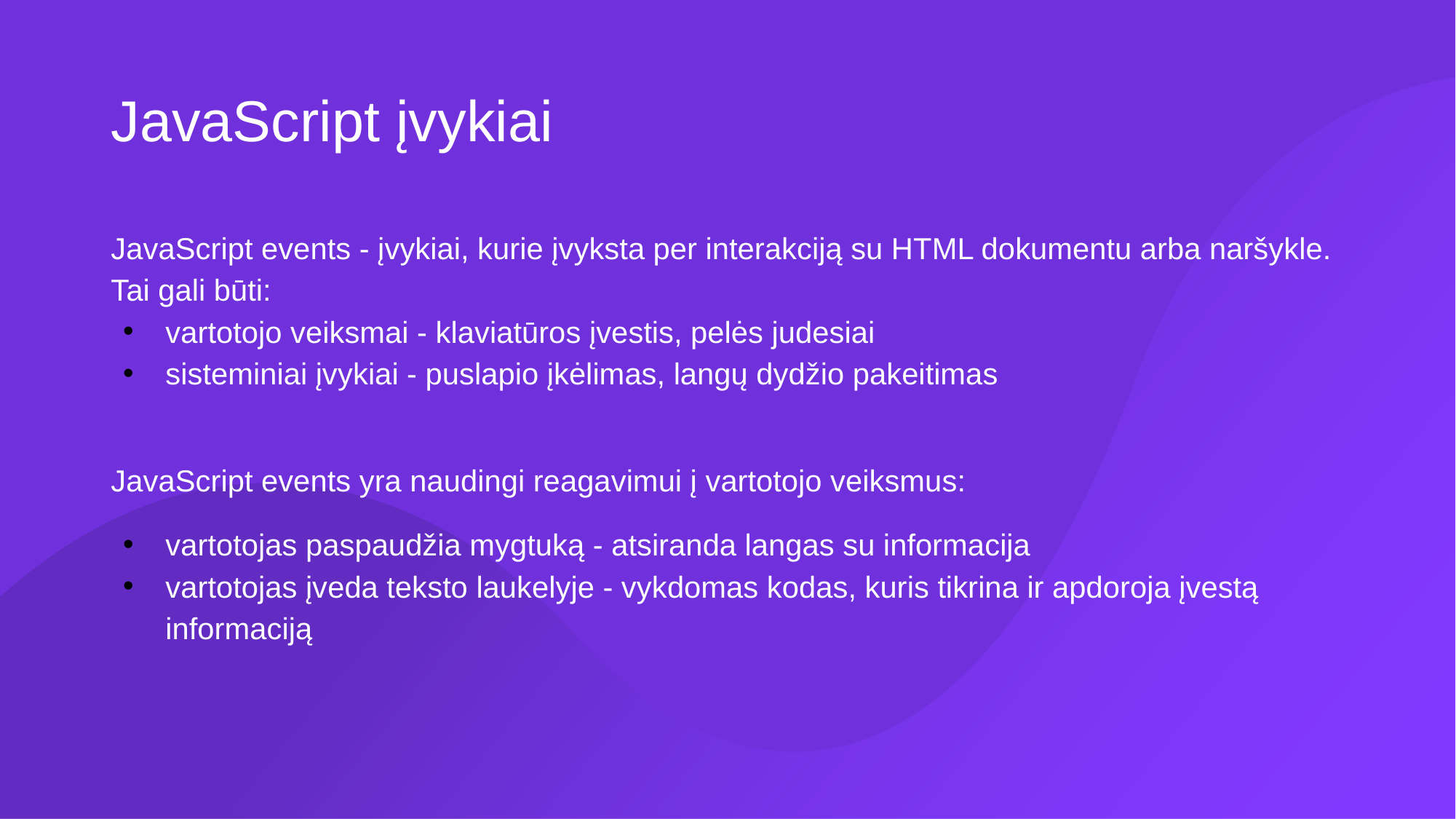

# JavaScript įvykiai
JavaScript events - įvykiai, kurie įvyksta per interakciją su HTML dokumentu arba naršykle. Tai gali būti:
vartotojo veiksmai - klaviatūros įvestis, pelės judesiai
sisteminiai įvykiai - puslapio įkėlimas, langų dydžio pakeitimas

JavaScript events yra naudingi reagavimui į vartotojo veiksmus:
vartotojas paspaudžia mygtuką - atsiranda langas su informacija
vartotojas įveda teksto laukelyje - vykdomas kodas, kuris tikrina ir apdoroja įvestą informaciją